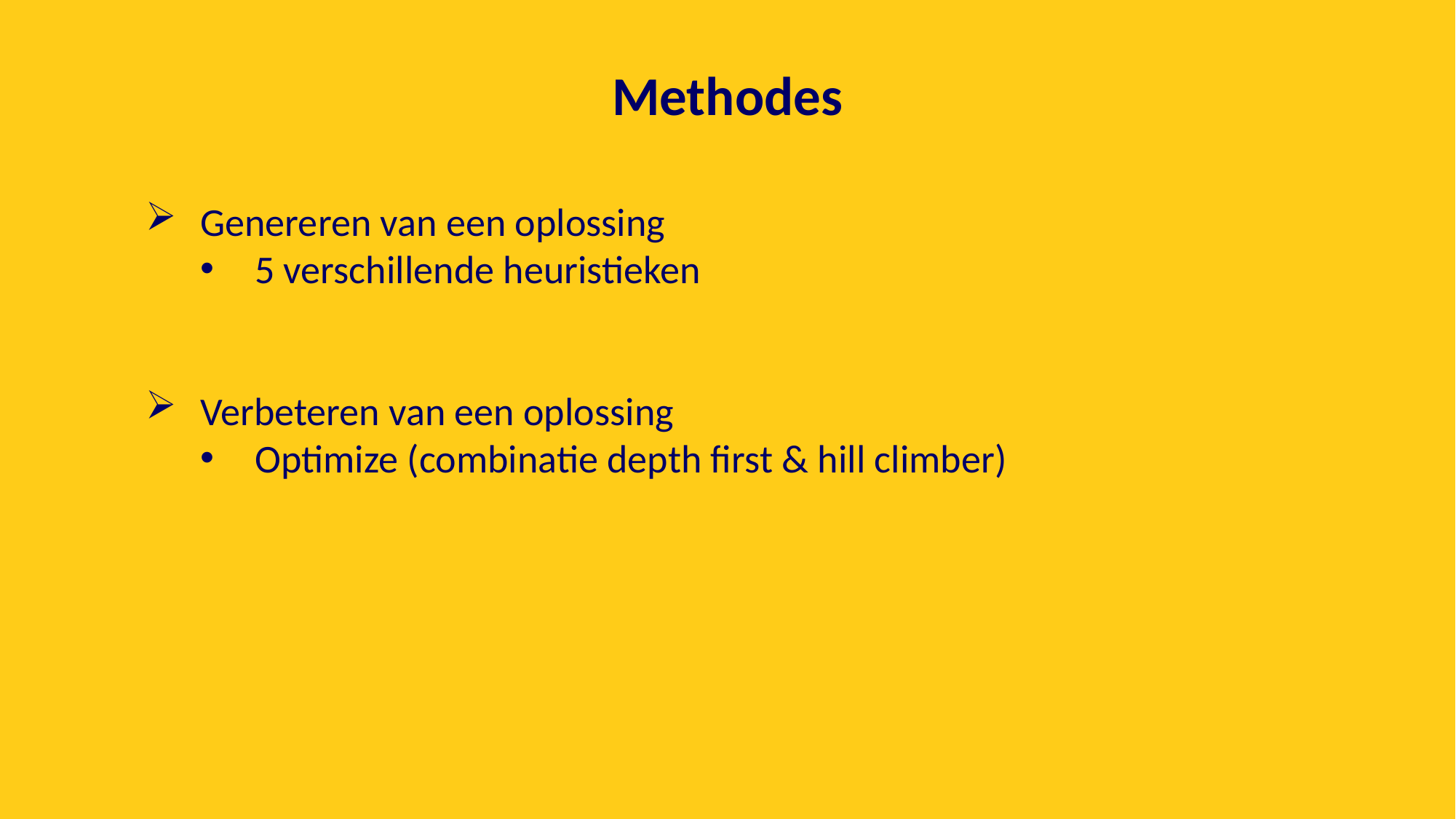

Methodes
Genereren van een oplossing
5 verschillende heuristieken

Verbeteren van een oplossing
Optimize (combinatie depth first & hill climber)